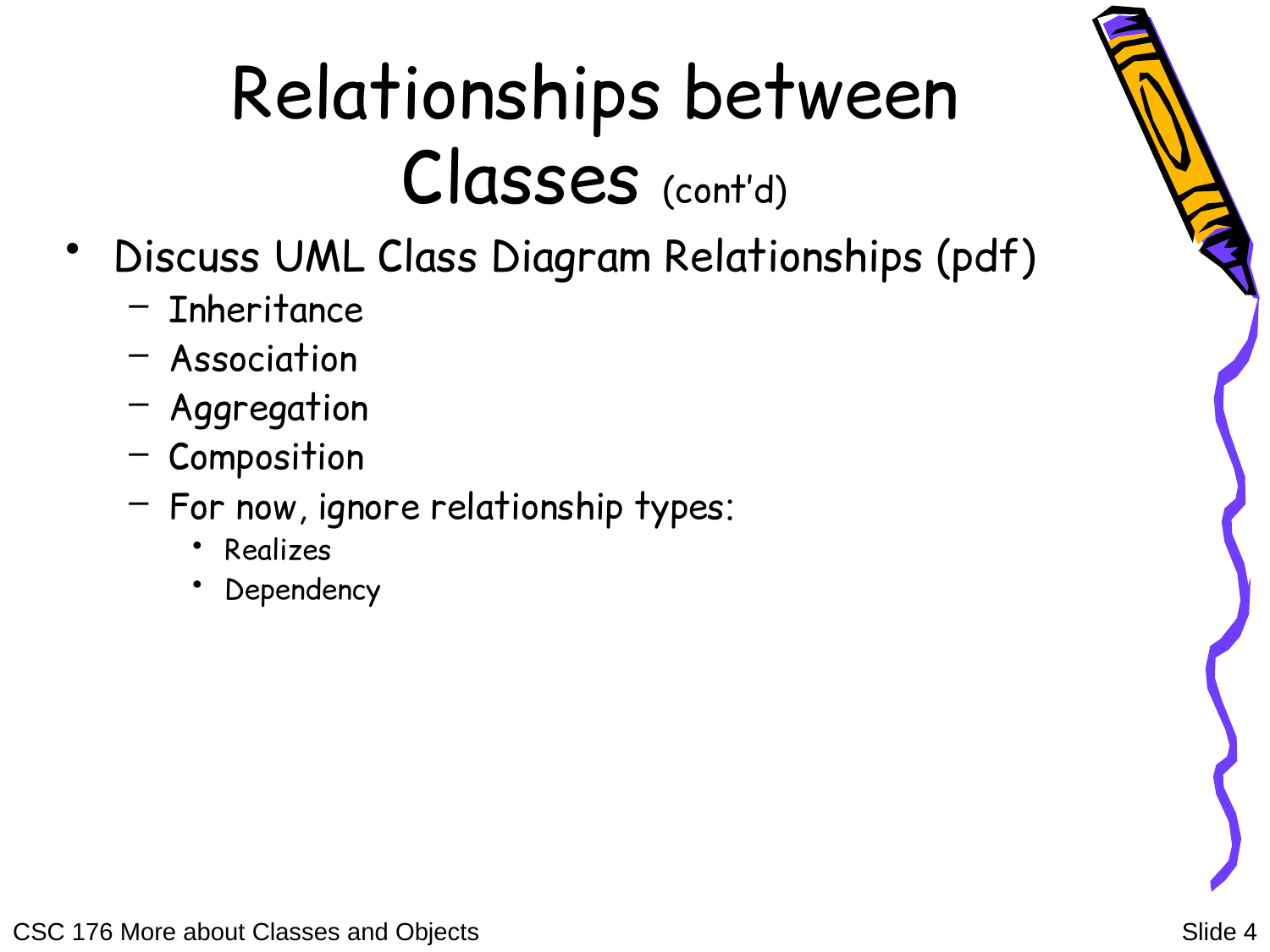

# Relationships between Classes (cont’d)
Discuss UML Class Diagram Relationships (pdf)
Inheritance
Association
Aggregation
Composition
For now, ignore relationship types:
Realizes
Dependency